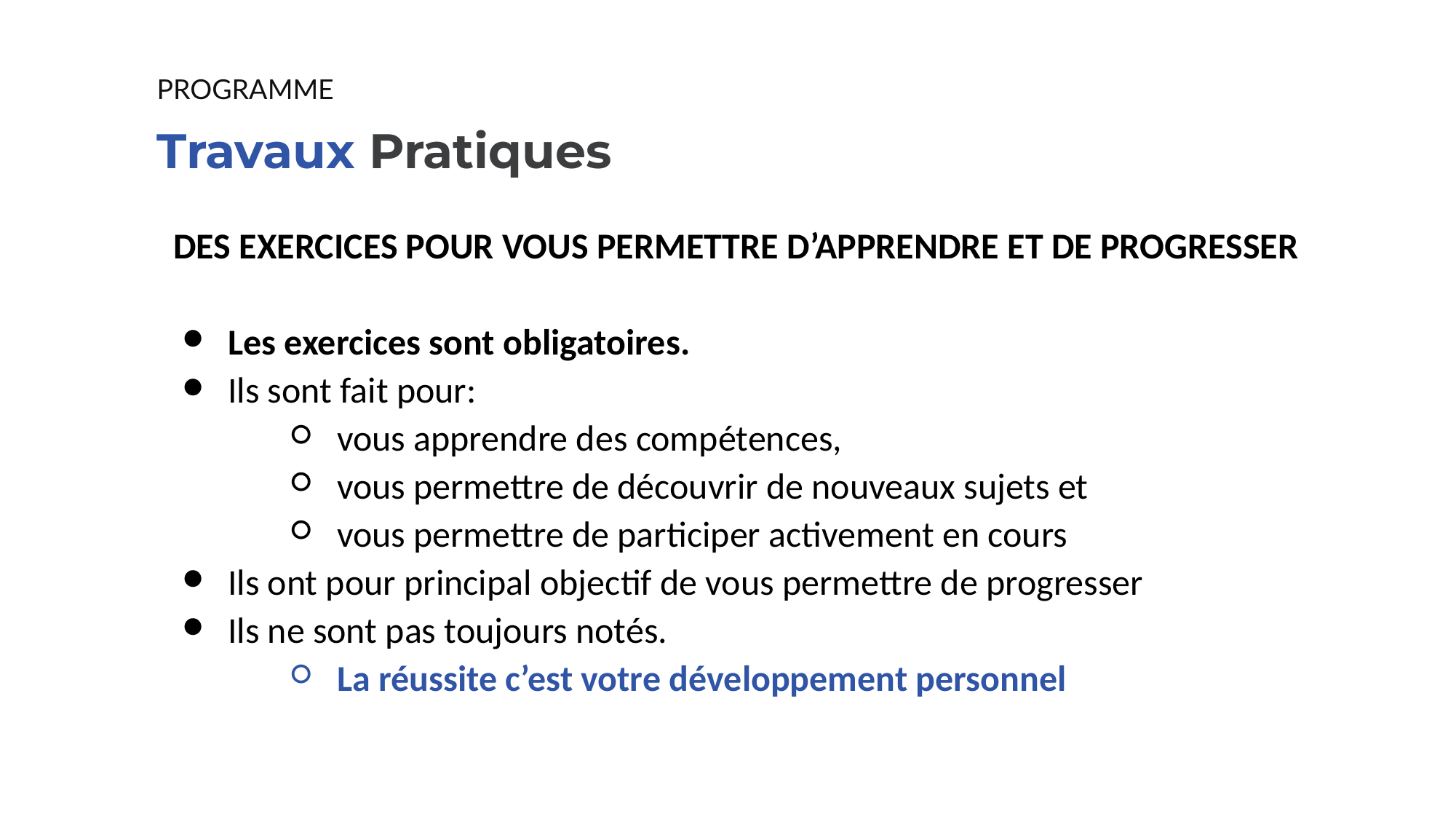

PROGRAMME
Travaux Pratiques
DES EXERCICES POUR VOUS PERMETTRE D’APPRENDRE ET DE PROGRESSER

Les exercices sont obligatoires.
Ils sont fait pour:
vous apprendre des compétences,
vous permettre de découvrir de nouveaux sujets et
vous permettre de participer activement en cours
Ils ont pour principal objectif de vous permettre de progresser
Ils ne sont pas toujours notés.
La réussite c’est votre développement personnel